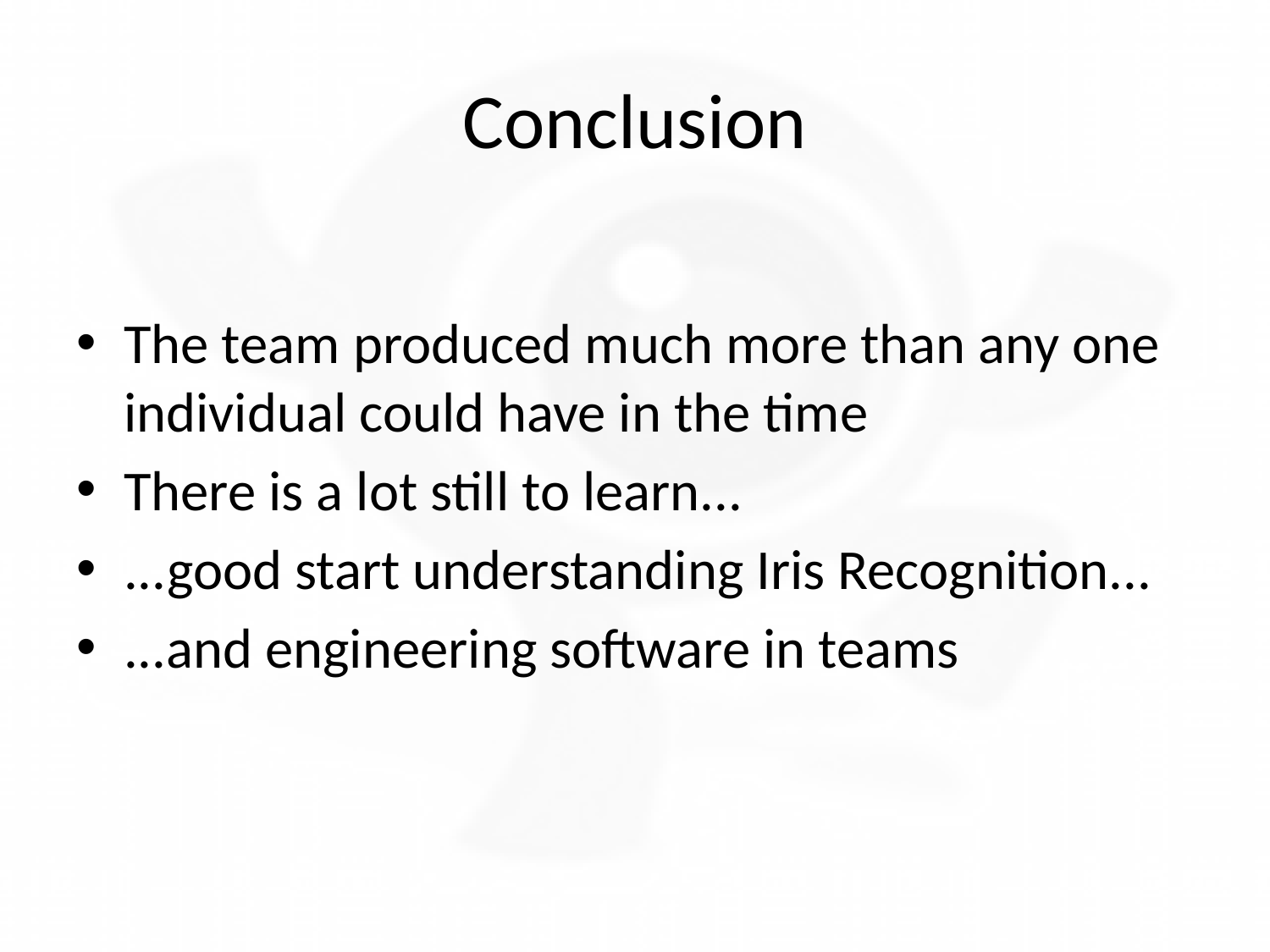

# Conclusion

The team produced much more than any one individual could have in the time
There is a lot still to learn...
...good start understanding Iris Recognition...
...and engineering software in teams